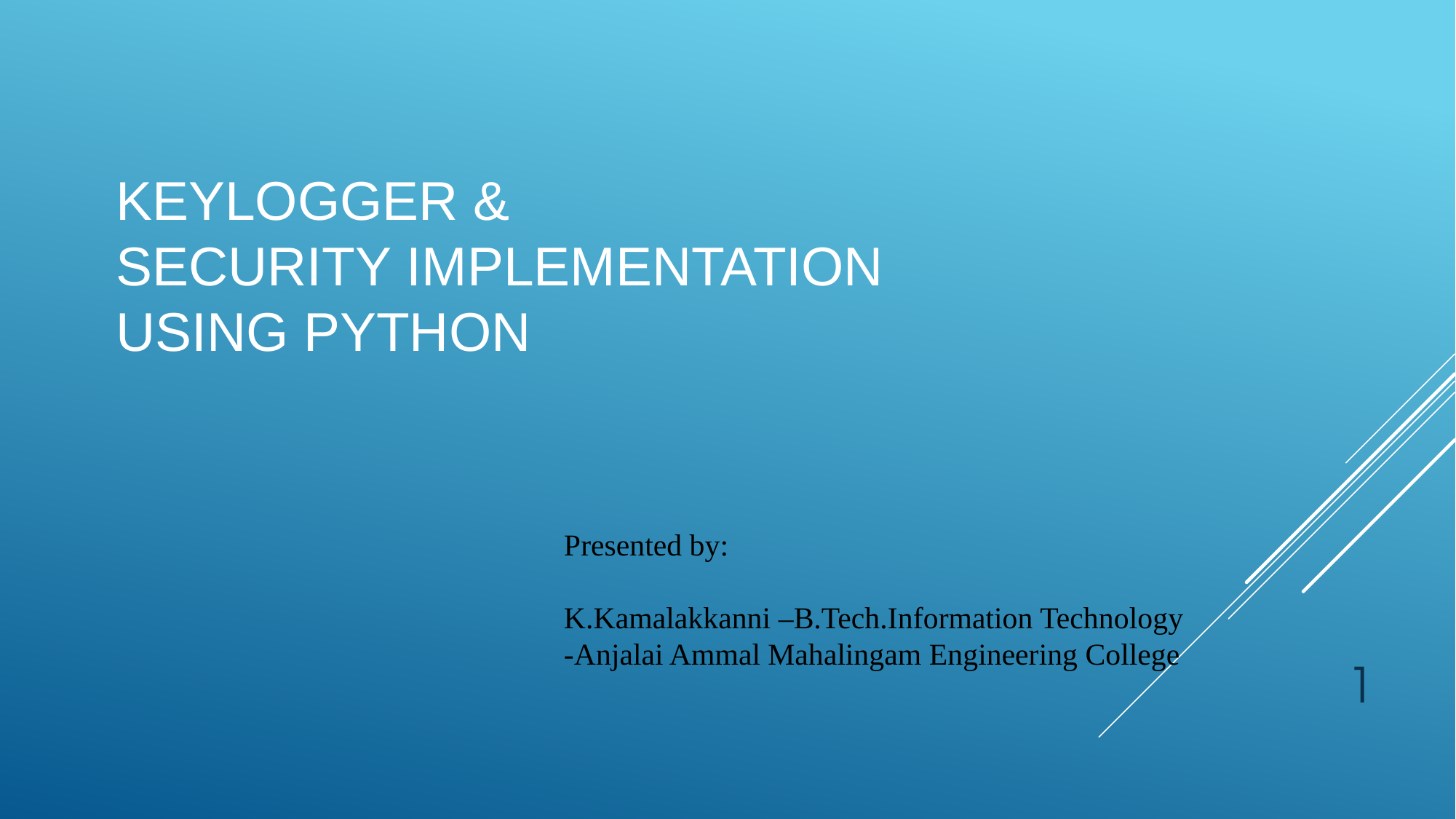

# Keylogger & Security Implementation using Python
Presented by:

K.Kamalakkanni –B.Tech.Information Technology
-Anjalai Ammal Mahalingam Engineering College
1